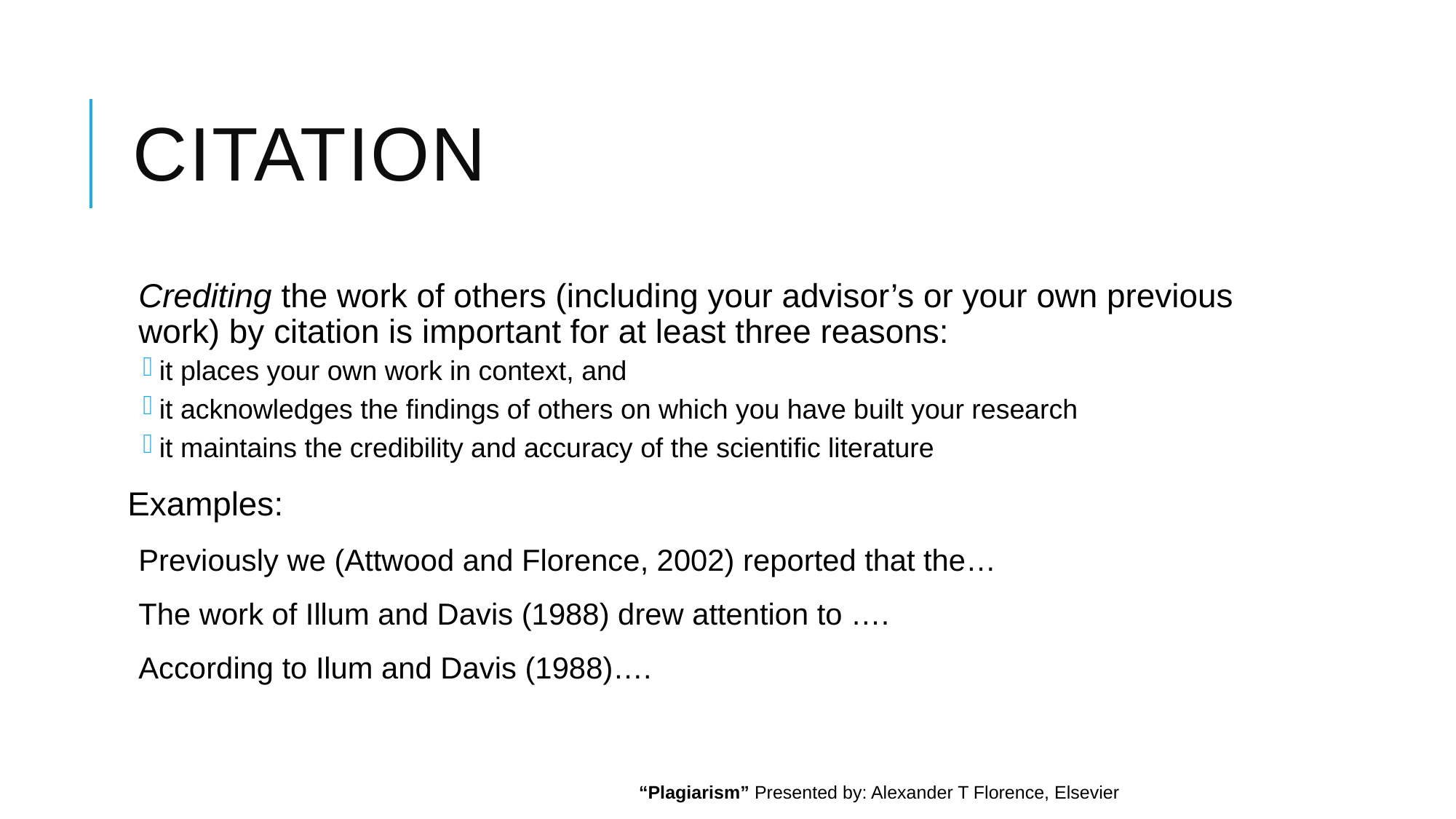

# citation
Crediting the work of others (including your advisor’s or your own previous work) by citation is important for at least three reasons:
it places your own work in context, and
it acknowledges the findings of others on which you have built your research
it maintains the credibility and accuracy of the scientific literature
Examples:
Previously we (Attwood and Florence, 2002) reported that the…
The work of Illum and Davis (1988) drew attention to ….
According to Ilum and Davis (1988)….
“Plagiarism” Presented by: Alexander T Florence, Elsevier